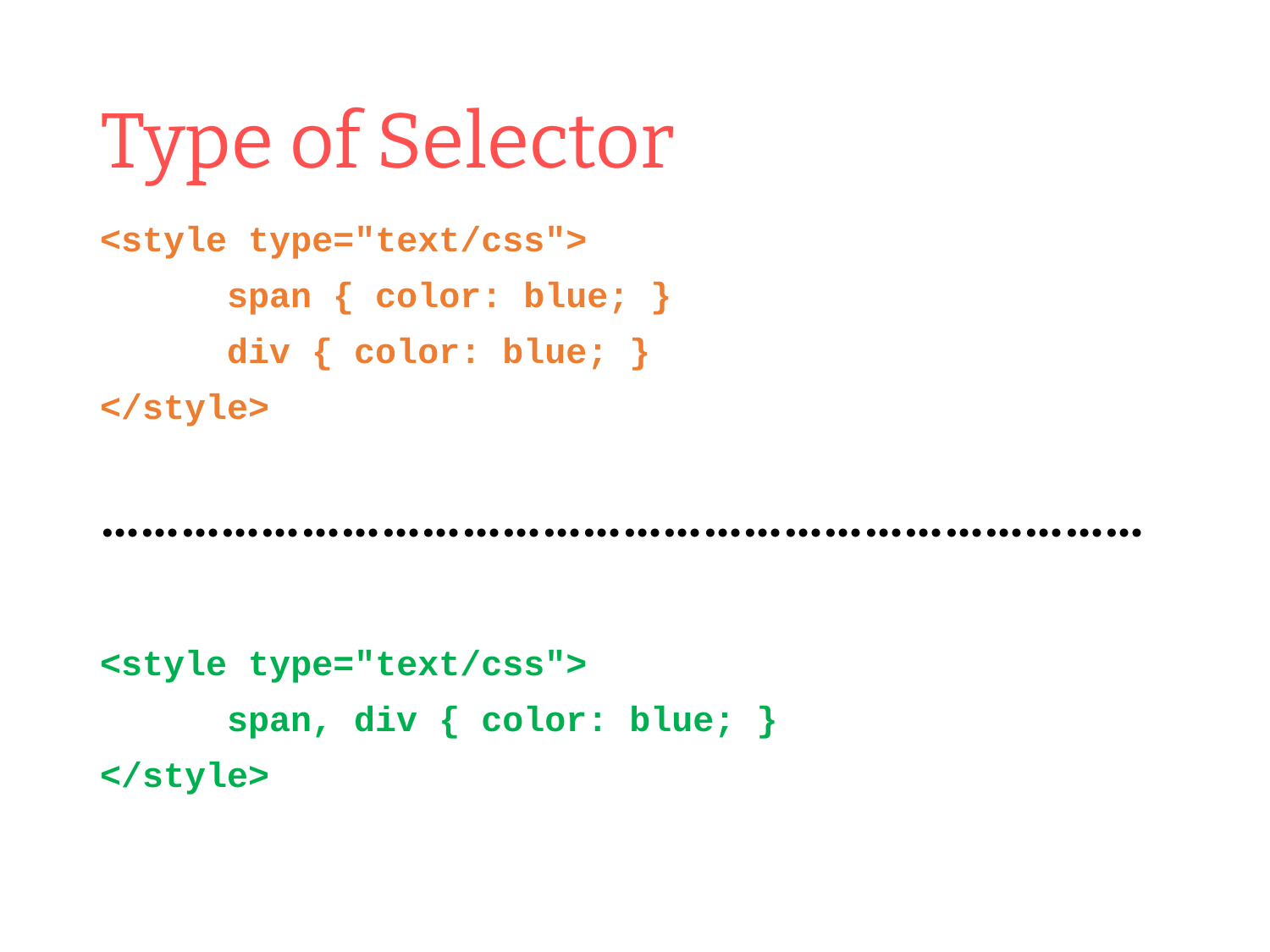

# Type of Selector
<style type="text/css">
	span { color: blue; }
	div { color: blue; }
</style>

……………………………………………………………………

<style type="text/css">
	span, div { color: blue; }
</style>